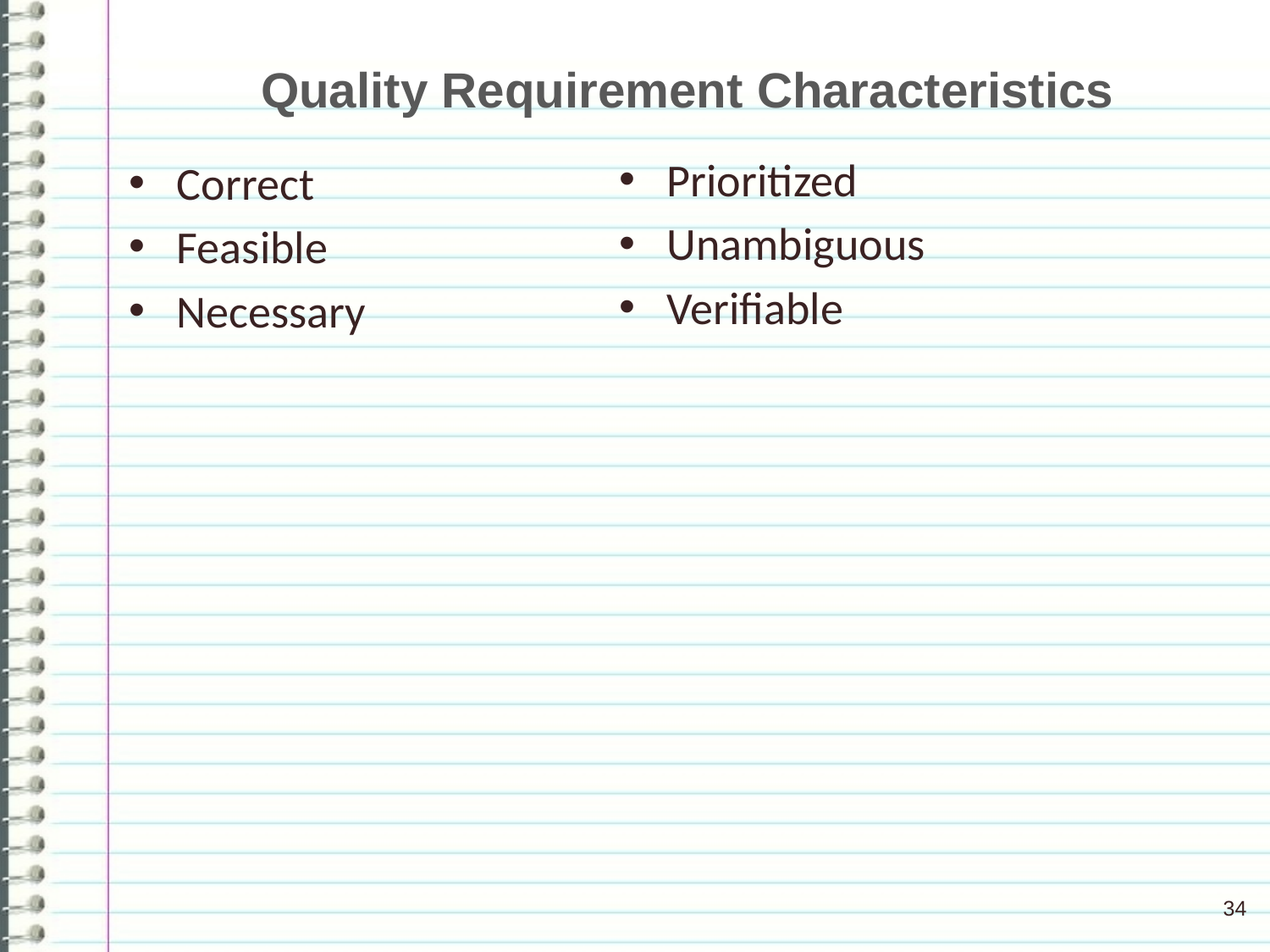

# Quality Requirement Characteristics
Prioritized
Unambiguous
Verifiable
Correct
Feasible
Necessary
34